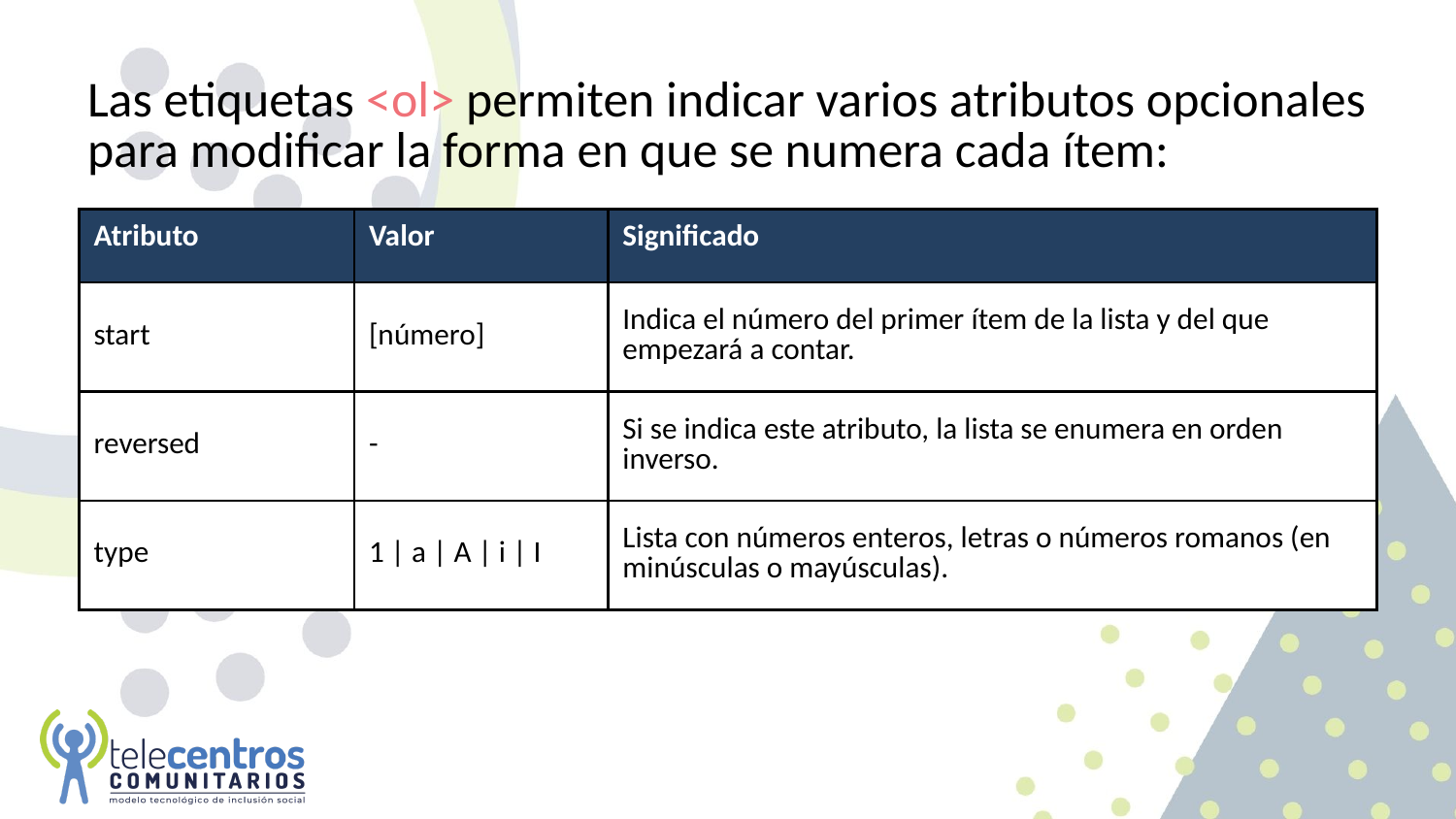

Las etiquetas <ol> permiten indicar varios atributos opcionales para modificar la forma en que se numera cada ítem:

| Atributo | Valor | Significado |
| --- | --- | --- |
| start | [número] | Indica el número del primer ítem de la lista y del que empezará a contar. |
| reversed | - | Si se indica este atributo, la lista se enumera en orden inverso. |
| type | 1 | a | A | i | I | Lista con números enteros, letras o números romanos (en minúsculas o mayúsculas). |